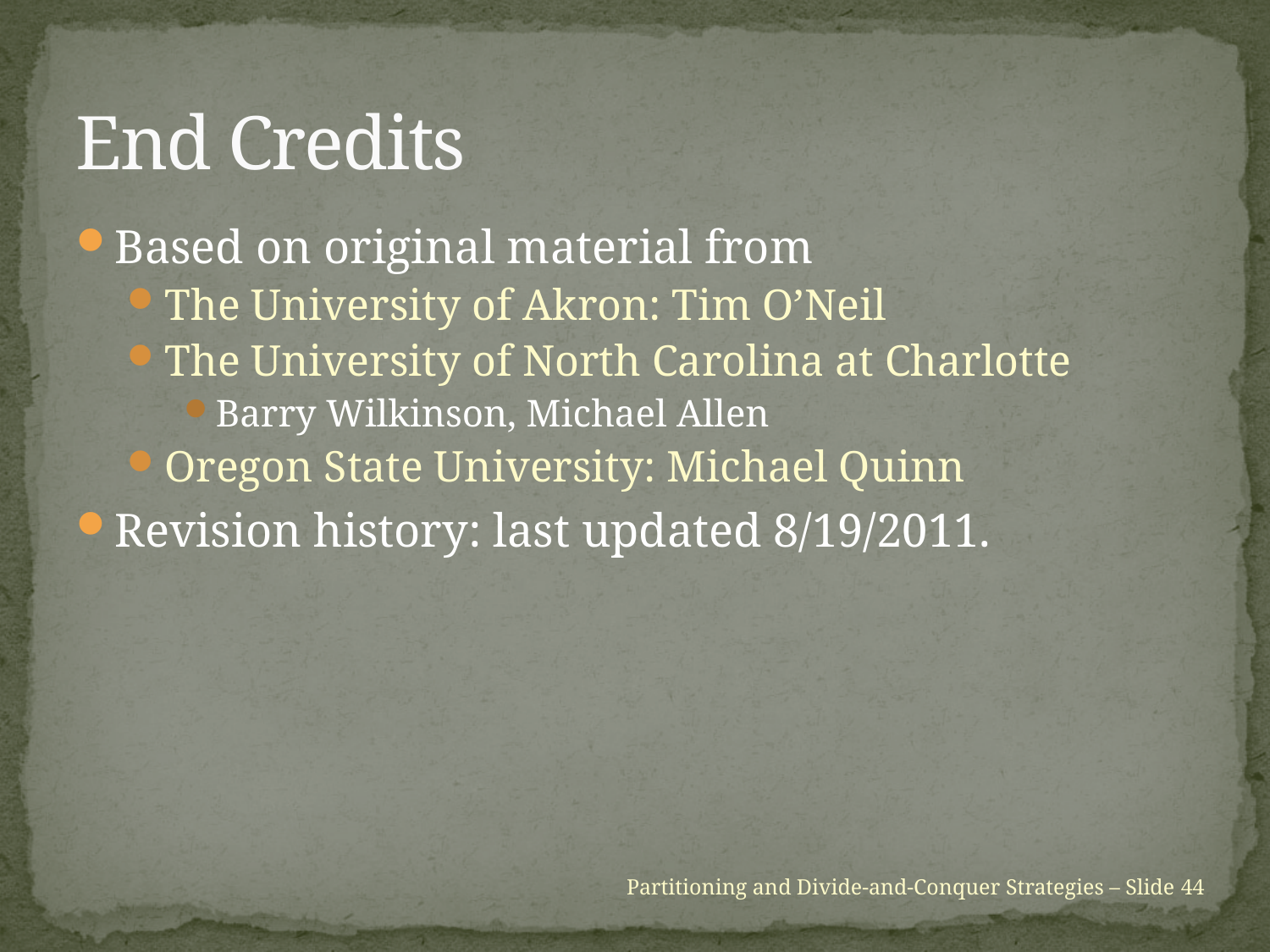

# End Credits
Based on original material from
The University of Akron: Tim O’Neil
The University of North Carolina at Charlotte
Barry Wilkinson, Michael Allen
Oregon State University: Michael Quinn
Revision history: last updated 8/19/2011.
Partitioning and Divide-and-Conquer Strategies – Slide 44